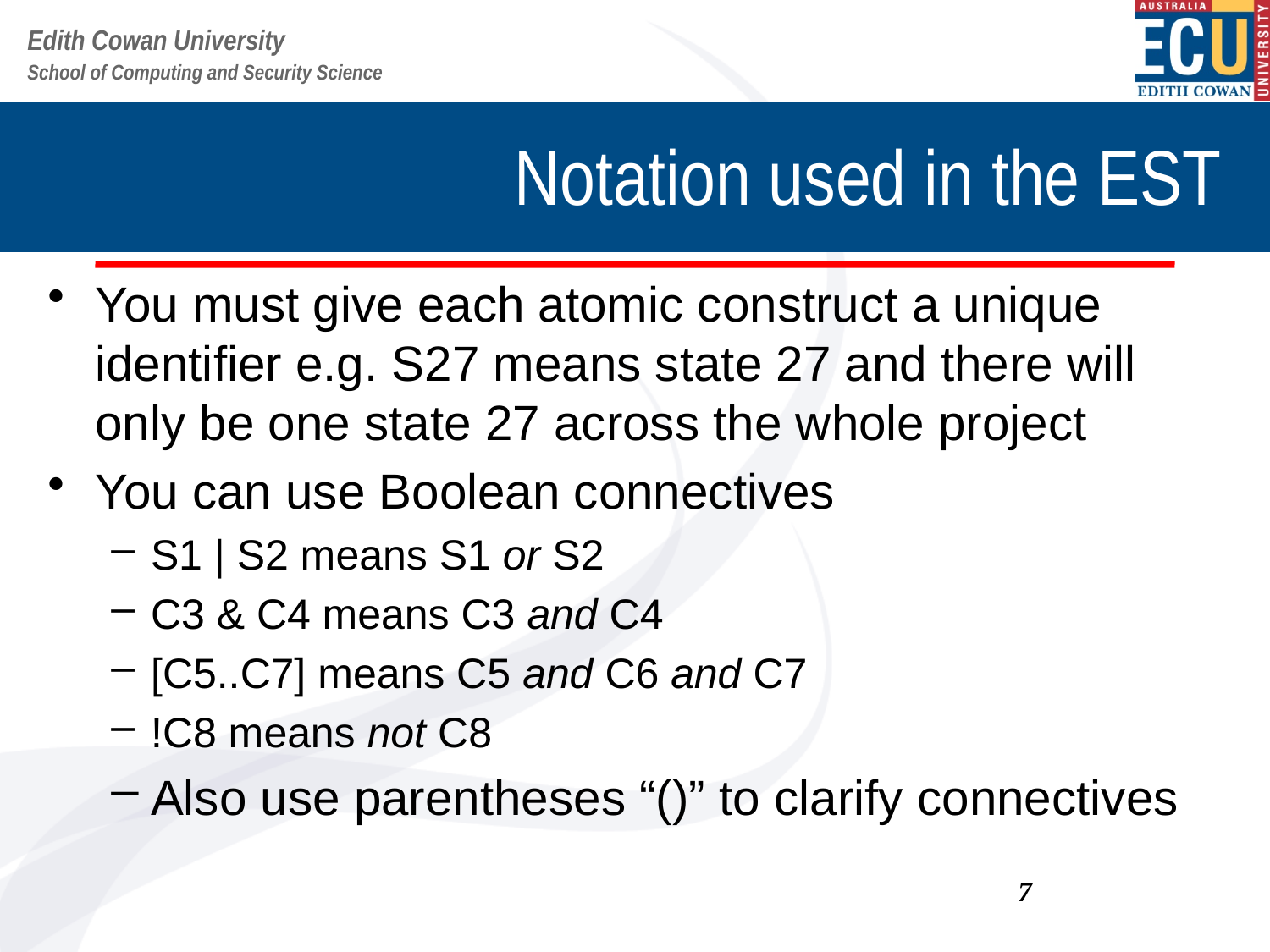

# Notation used in the EST
You must give each atomic construct a unique identifier e.g. S27 means state 27 and there will only be one state 27 across the whole project
You can use Boolean connectives
S1 | S2 means S1 or S2
C3 & C4 means C3 and C4
[C5..C7] means C5 and C6 and C7
!C8 means not C8
Also use parentheses “()” to clarify connectives
7